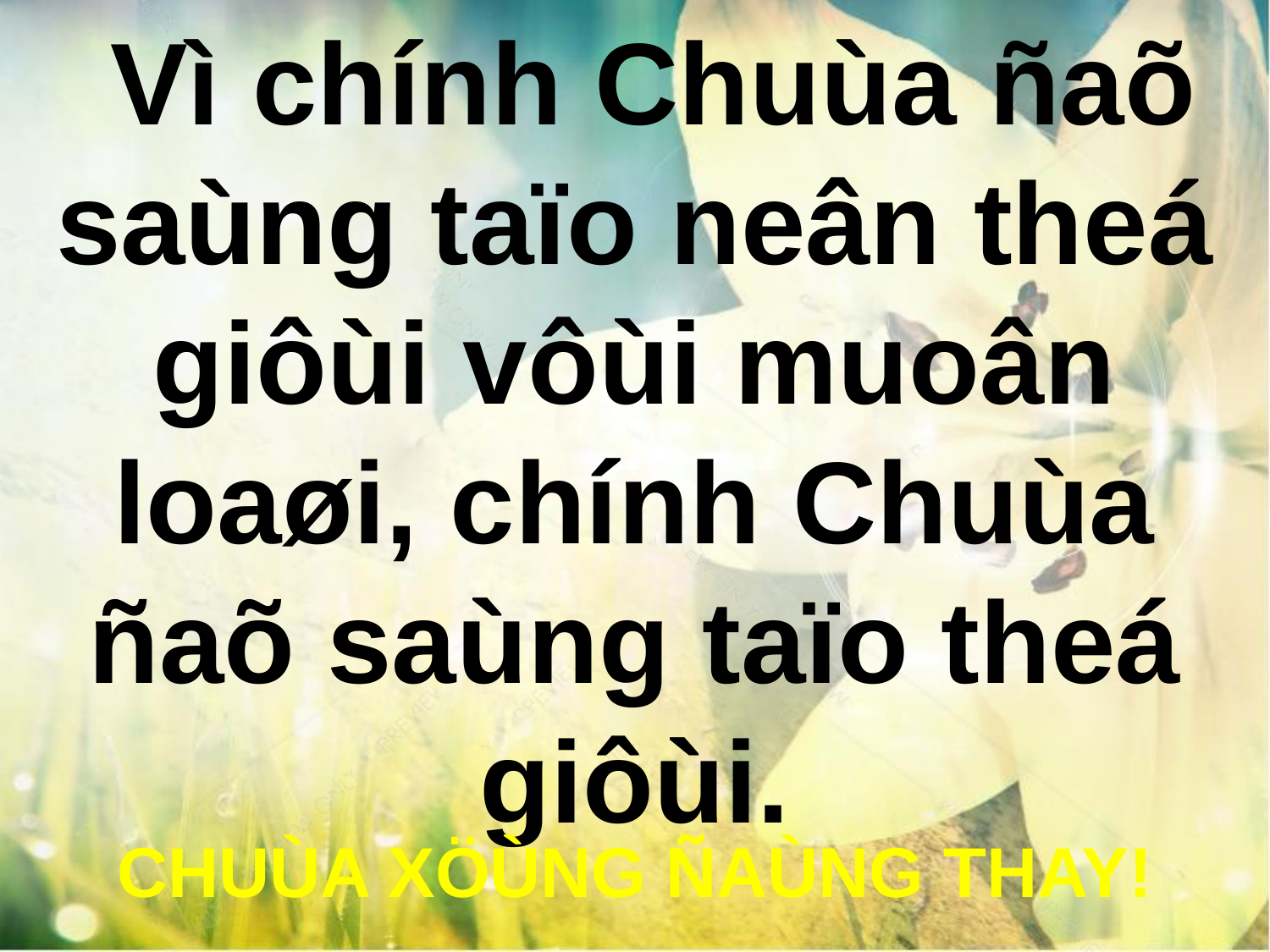

Vì chính Chuùa ñaõ saùng taïo neân theá giôùi vôùi muoân loaøi, chính Chuùa ñaõ saùng taïo theá giôùi.
CHUÙA XÖÙNG ÑAÙNG THAY!